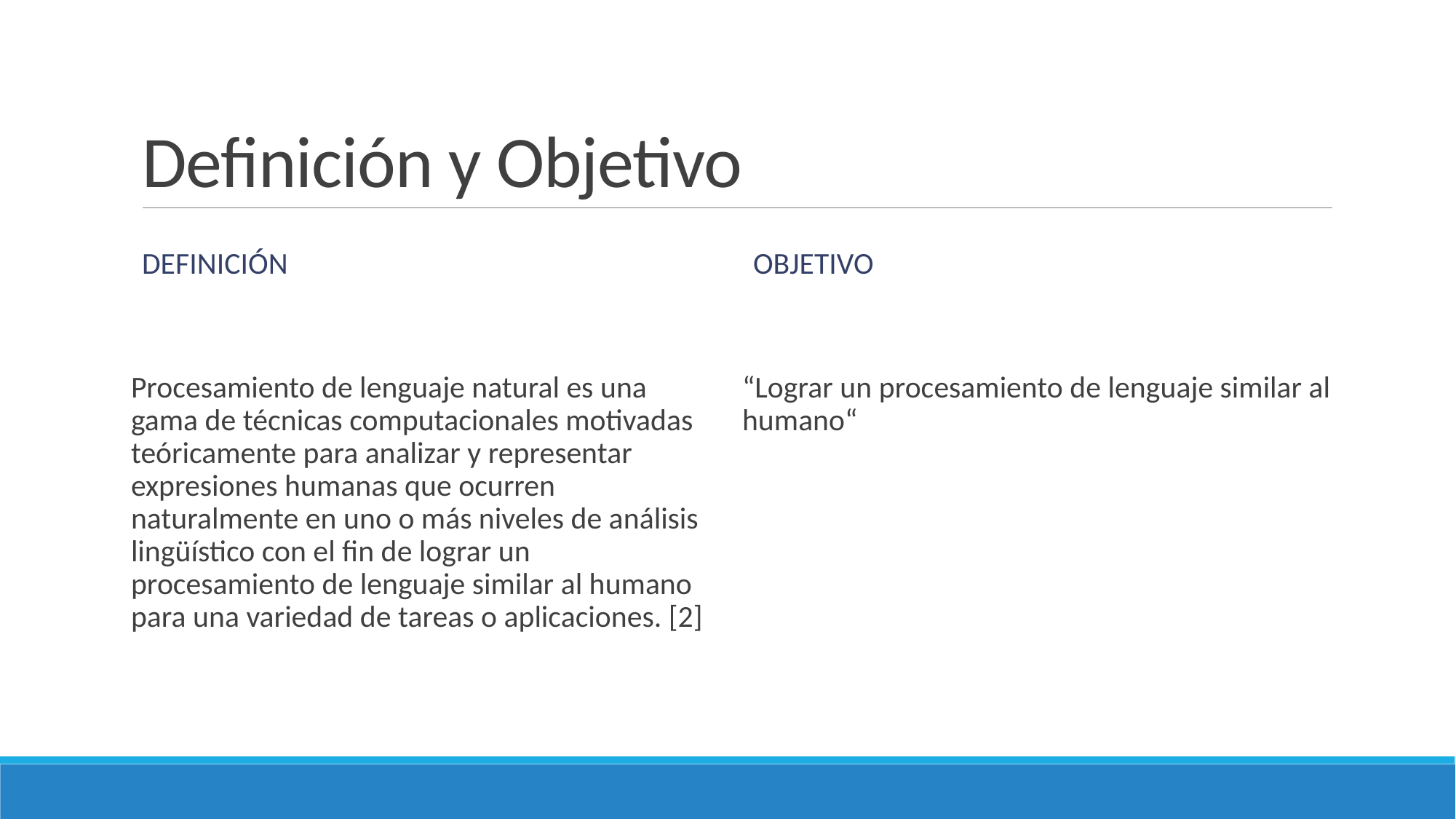

# Definición y Objetivo
Definición
Objetivo

“Lograr un procesamiento de lenguaje similar al humano“

Procesamiento de lenguaje natural es una gama de técnicas computacionales motivadas teóricamente para analizar y representar expresiones humanas que ocurren naturalmente en uno o más niveles de análisis lingüístico con el fin de lograr un procesamiento de lenguaje similar al humano para una variedad de tareas o aplicaciones. [2]